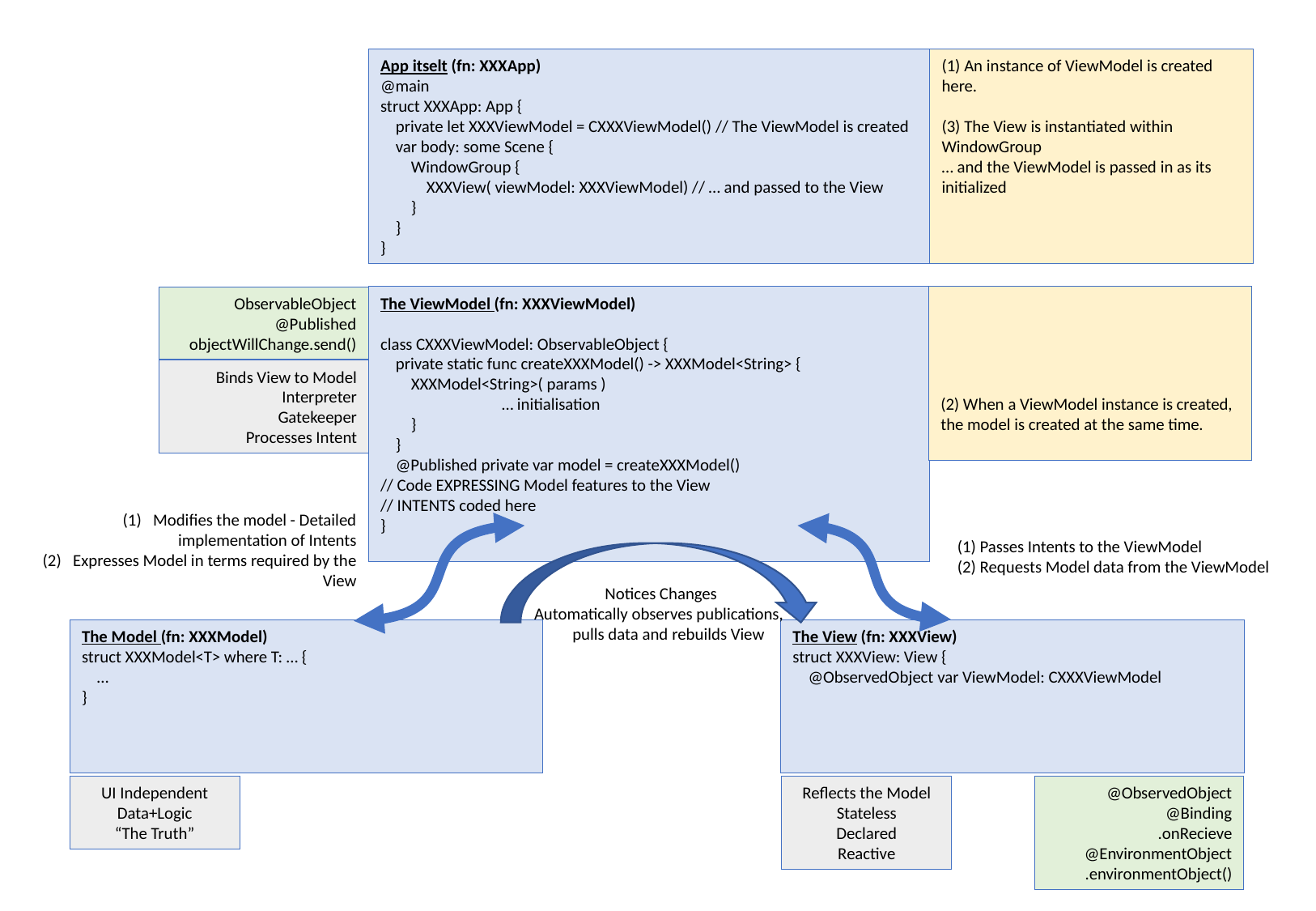

App itselt (fn: XXXApp)
@main
struct XXXApp: App {
    private let XXXViewModel = CXXXViewModel() // The ViewModel is created
    var body: some Scene {
        WindowGroup {
            XXXView( viewModel: XXXViewModel) // … and passed to the View
        }
    }
}
(1) An instance of ViewModel is created here.

(3) The View is instantiated within WindowGroup
… and the ViewModel is passed in as its initialized

The ViewModel (fn: XXXViewModel)

class CXXXViewModel: ObservableObject {
    private static func createXXXModel() -> XXXModel<String> {
        XXXModel<String>( params )
	… initialisation
        }
    }
    @Published private var model = createXXXModel()
// Code EXPRESSING Model features to the View
// INTENTS coded here
}

(2) When a ViewModel instance is created, the model is created at the same time.

ObservableObject
@Published
objectWillChange.send()
Binds View to Model
Interpreter
Gatekeeper
Processes Intent
Modifies the model - Detailed implementation of Intents
Expresses Model in terms required by the View
(1) Passes Intents to the ViewModel
(2) Requests Model data from the ViewModel

Notices Changes
Automatically observes publications,
    pulls data and rebuilds View

The Model (fn: XXXModel)
struct XXXModel<T> where T: … {
    …
}

The View (fn: XXXView)
struct XXXView: View {
    @ObservedObject var ViewModel: CXXXViewModel

UI Independent
Data+Logic
“The Truth”
Reflects the Model
Stateless
Declared
Reactive
@ObservedObject
@Binding
.onRecieve
@EnvironmentObject
.environmentObject()